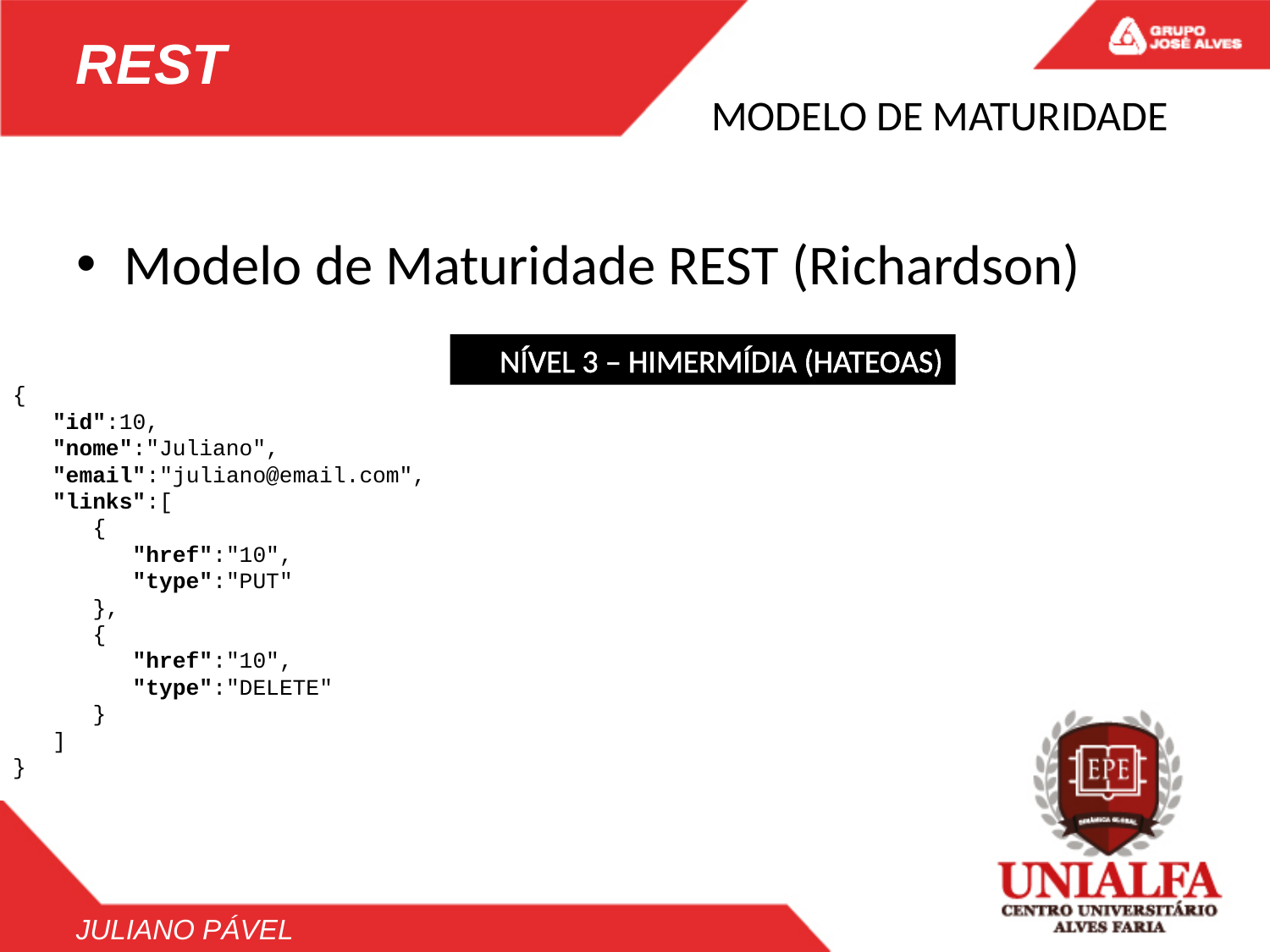

REST
# MODELO DE MATURIDADE
Modelo de Maturidade REST (Richardson)

NÍVEL 3 – HIMERMÍDIA (HATEOAS)
{  
   "id":10,
   "nome":"Juliano",
   "email":"juliano@email.com",
   "links":[  
      {  
         "href":"10",
         "type":"PUT"
      },
      {  
         "href":"10",
         "type":"DELETE"
      }
   ]
}

NÍVEL 2 - VERBOS HTTP
NÍVEL 1 - RECURSOS IDENTIFICADOS PELA URI
NÍVEL 0 - LAMAÇAL DO POX
JULIANO PÁVEL